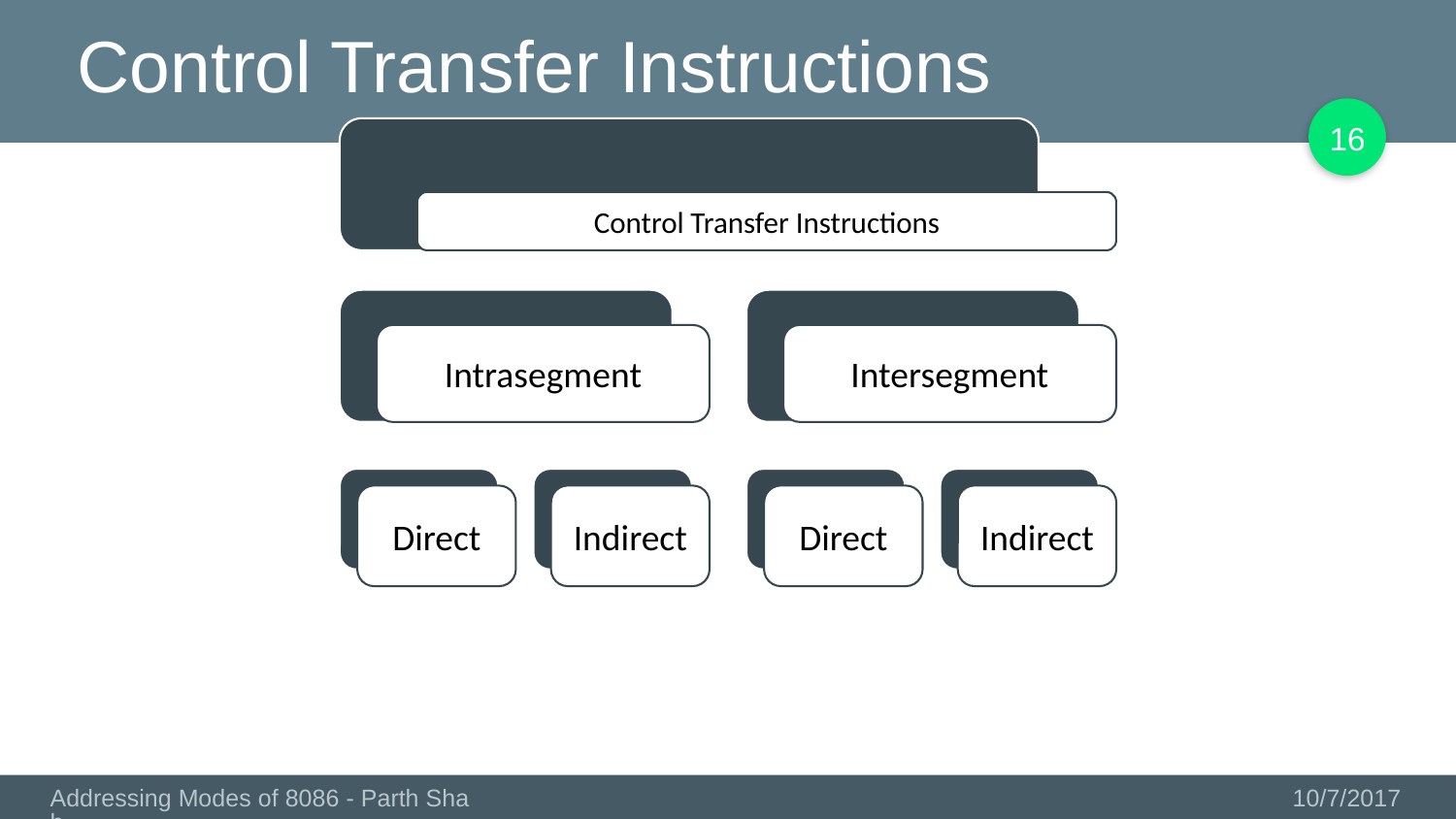

# Control Transfer Instructions
16
Control Transfer Instructions
Intrasegment
Direct
Indirect
Intersegment
Direct
Indirect
Addressing Modes of 8086 - Parth Shah
10/7/2017